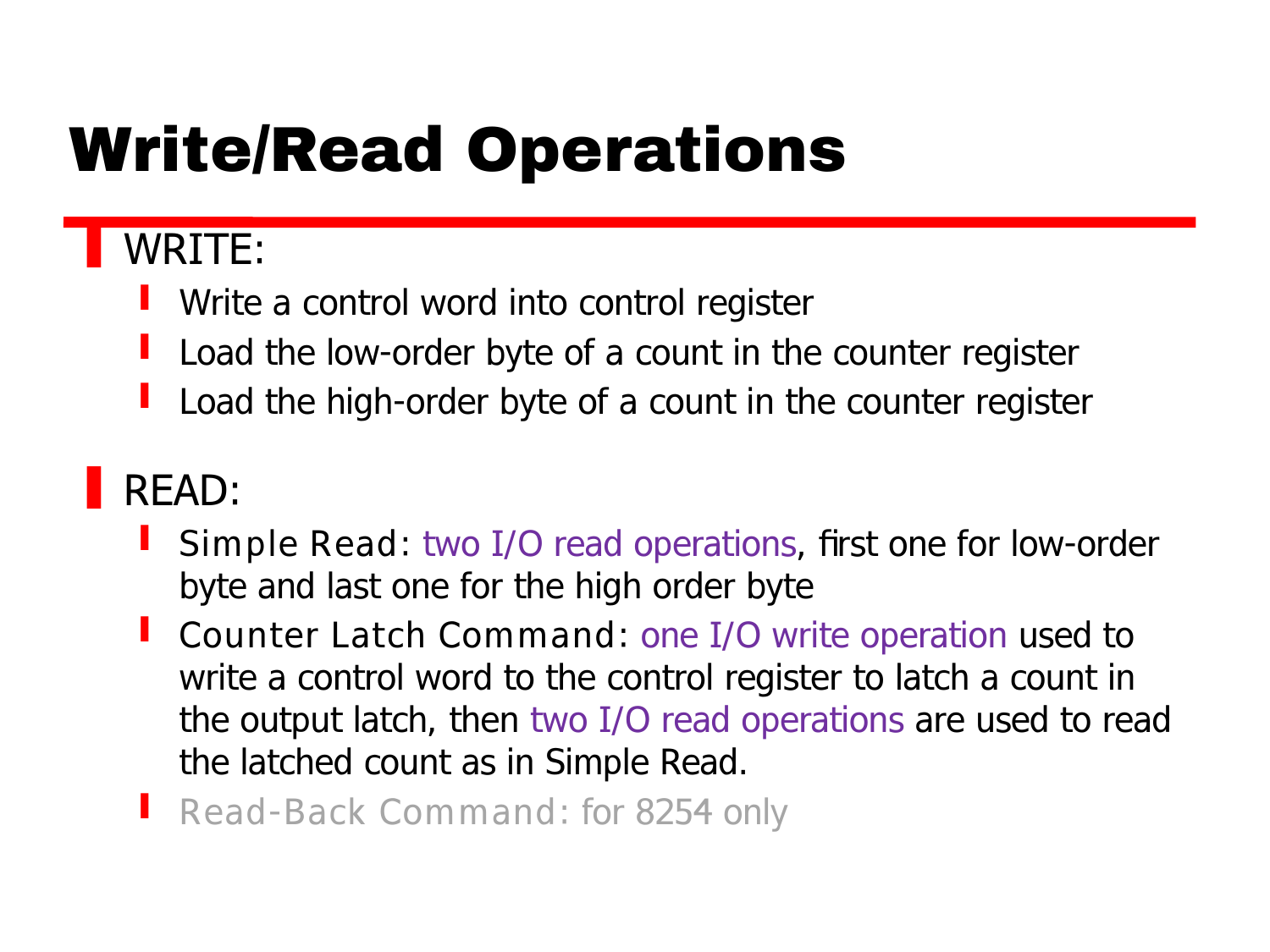

# Write/Read Operations
WRITE:
Write a control word into control register
Load the low-order byte of a count in the counter register
Load the high-order byte of a count in the counter register

READ:
Simple Read: two I/O read operations, first one for low-order byte and last one for the high order byte
Counter Latch Command: one I/O write operation used to write a control word to the control register to latch a count in the output latch, then two I/O read operations are used to read the latched count as in Simple Read.
Read-Back Command: for 8254 only